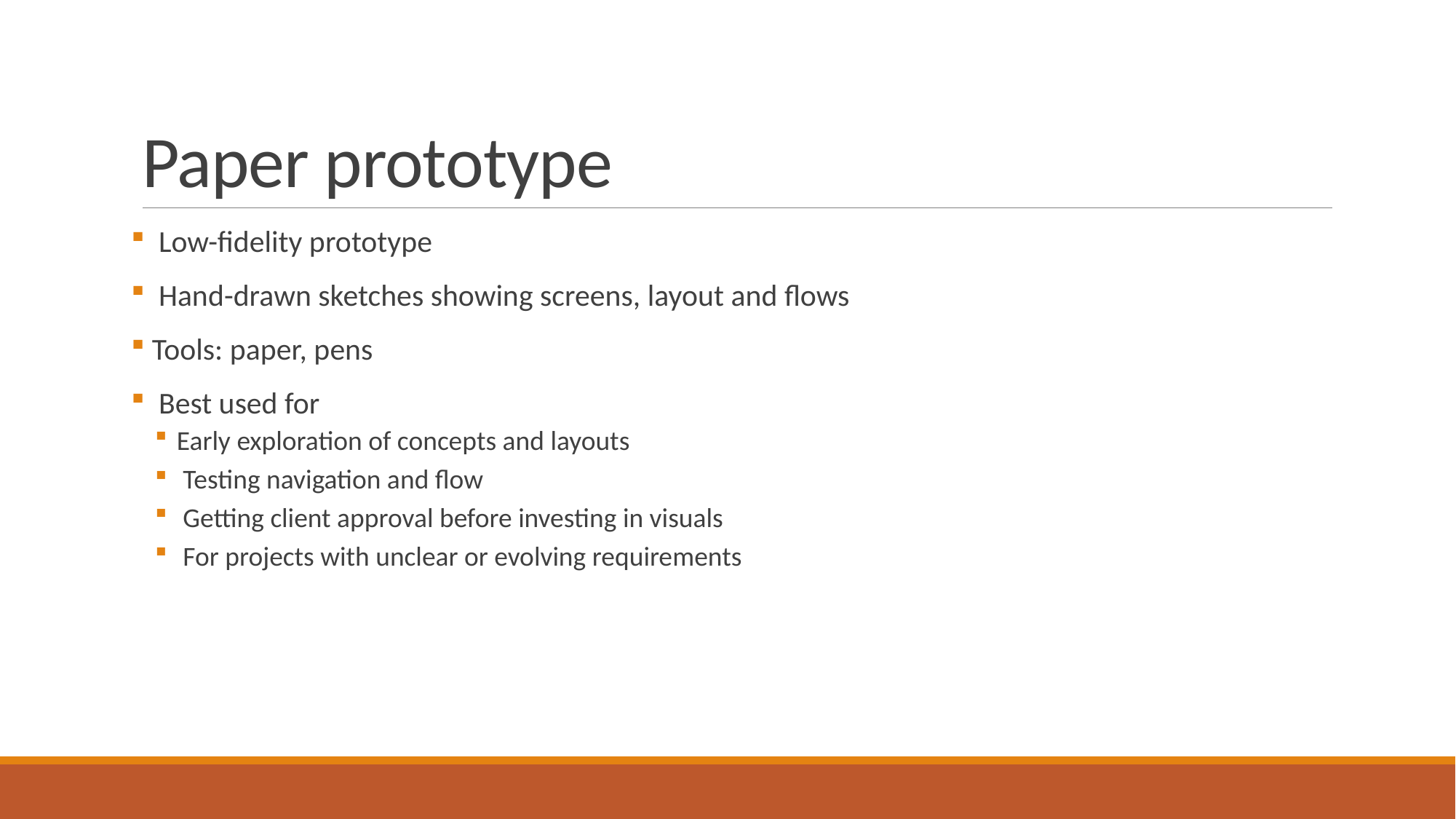

# Paper prototype
  Low-fidelity prototype
  Hand-drawn sketches showing screens, layout and flows
 Tools: paper, pens
  Best used for
Early exploration of concepts and layouts
 Testing navigation and flow
 Getting client approval before investing in visuals
 For projects with unclear or evolving requirements